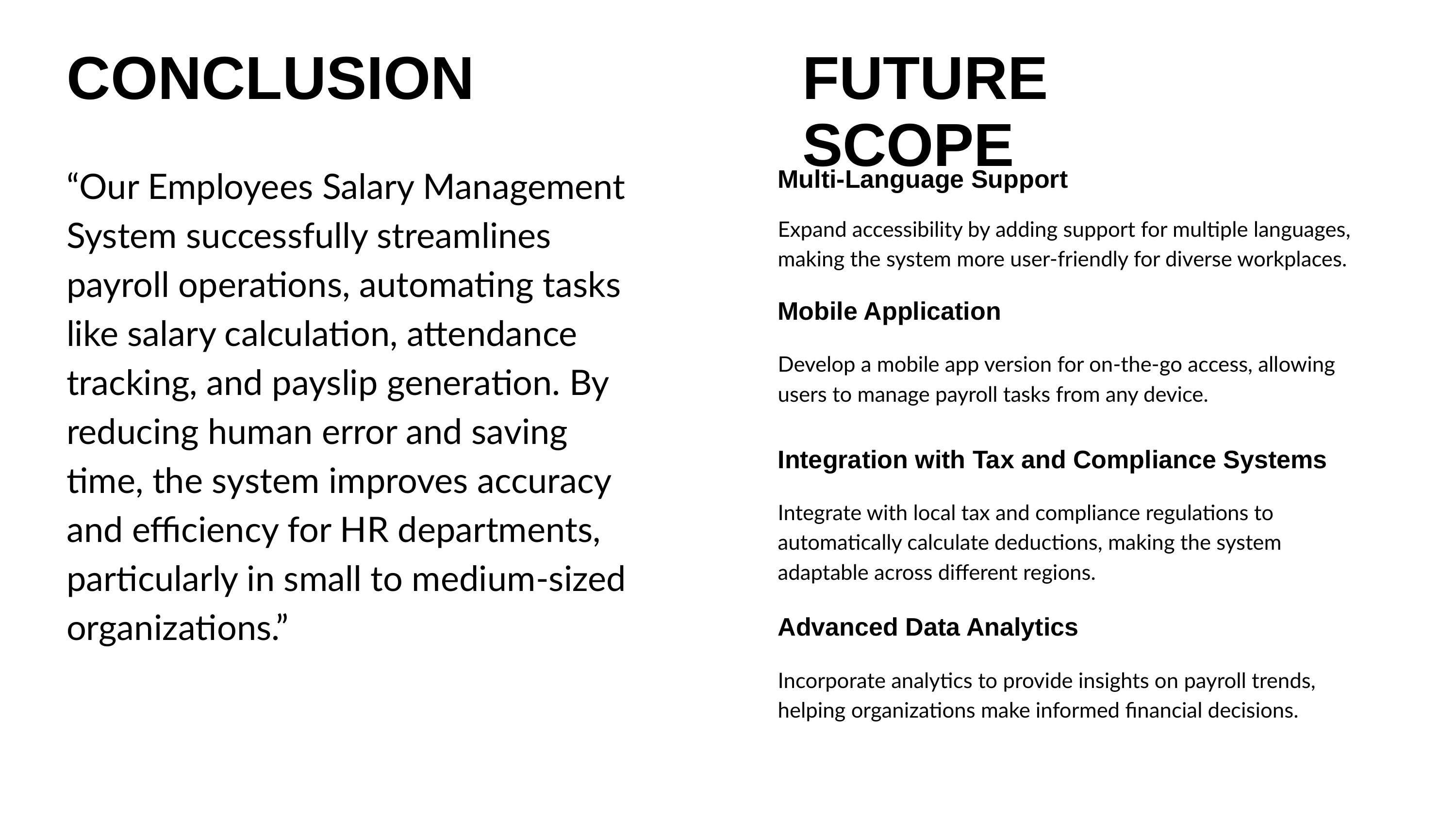

CONCLUSION
FUTURE SCOPE
“Our Employees Salary Management System successfully streamlines payroll operations, automating tasks like salary calculation, attendance tracking, and payslip generation. By reducing human error and saving time, the system improves accuracy and efficiency for HR departments, particularly in small to medium-sized organizations.”
Multi-Language Support
Expand accessibility by adding support for multiple languages, making the system more user-friendly for diverse workplaces.
Mobile Application
Develop a mobile app version for on-the-go access, allowing users to manage payroll tasks from any device.
Integration with Tax and Compliance Systems
Integrate with local tax and compliance regulations to automatically calculate deductions, making the system adaptable across different regions.
Advanced Data Analytics
Incorporate analytics to provide insights on payroll trends, helping organizations make informed financial decisions.